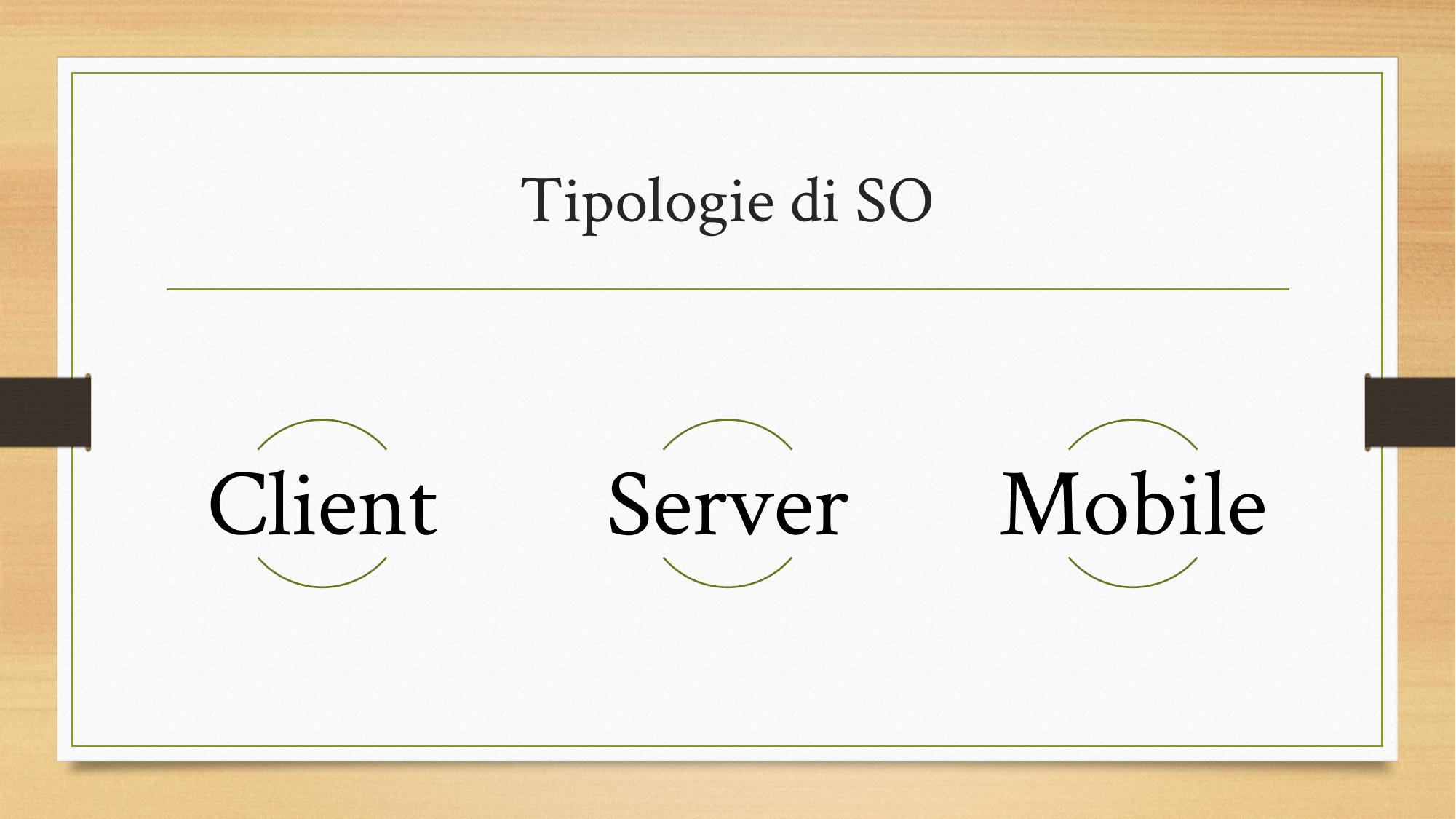

# Tipologie di SO
Client
Server
Mobile